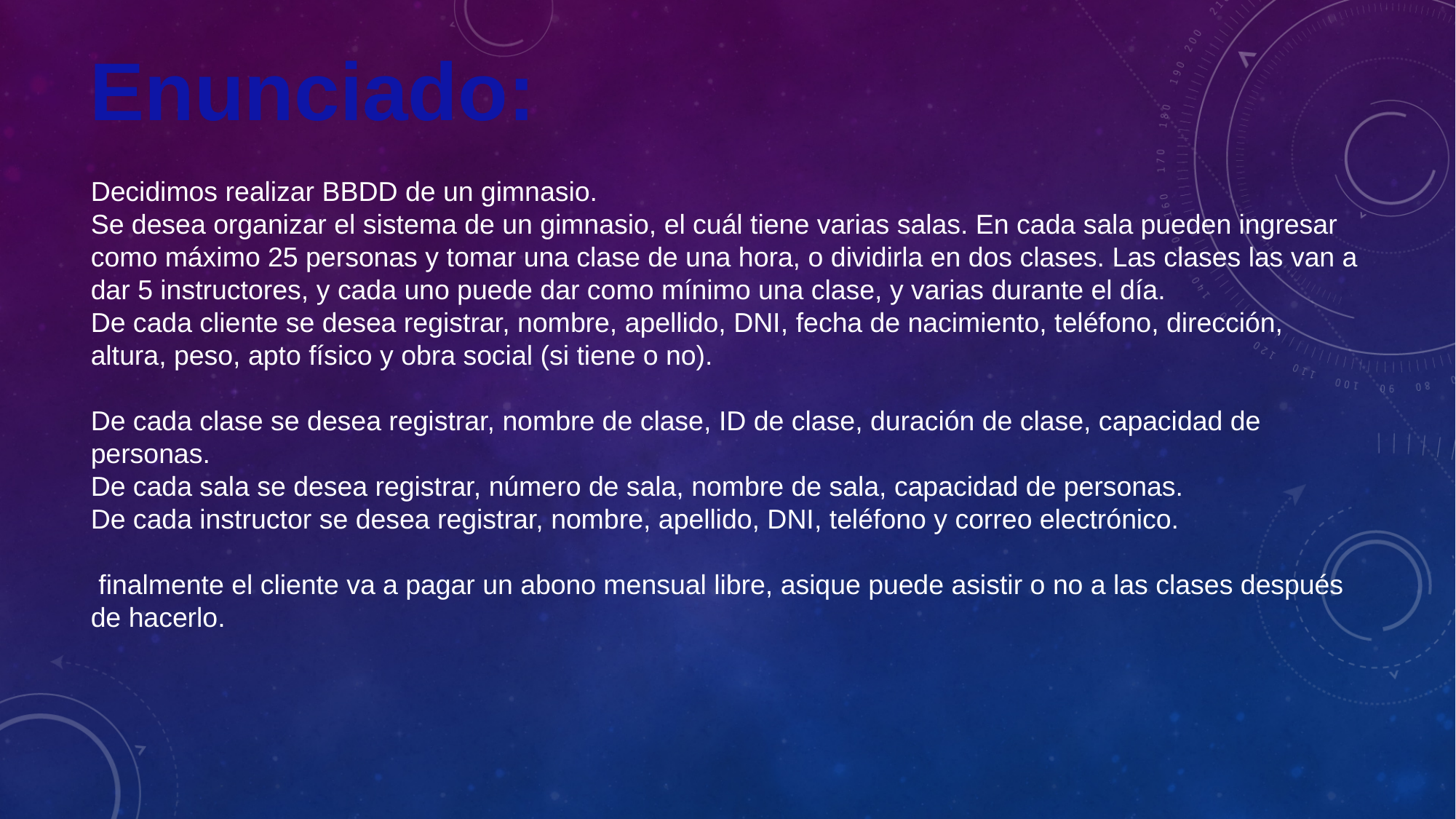

Enunciado:
Decidimos realizar BBDD de un gimnasio.
Se desea organizar el sistema de un gimnasio, el cuál tiene varias salas. En cada sala pueden ingresar como máximo 25 personas y tomar una clase de una hora, o dividirla en dos clases. Las clases las van a dar 5 instructores, y cada uno puede dar como mínimo una clase, y varias durante el día.
De cada cliente se desea registrar, nombre, apellido, DNI, fecha de nacimiento, teléfono, dirección, altura, peso, apto físico y obra social (si tiene o no).

De cada clase se desea registrar, nombre de clase, ID de clase, duración de clase, capacidad de personas.
De cada sala se desea registrar, número de sala, nombre de sala, capacidad de personas.
De cada instructor se desea registrar, nombre, apellido, DNI, teléfono y correo electrónico.

 finalmente el cliente va a pagar un abono mensual libre, asique puede asistir o no a las clases después de hacerlo.